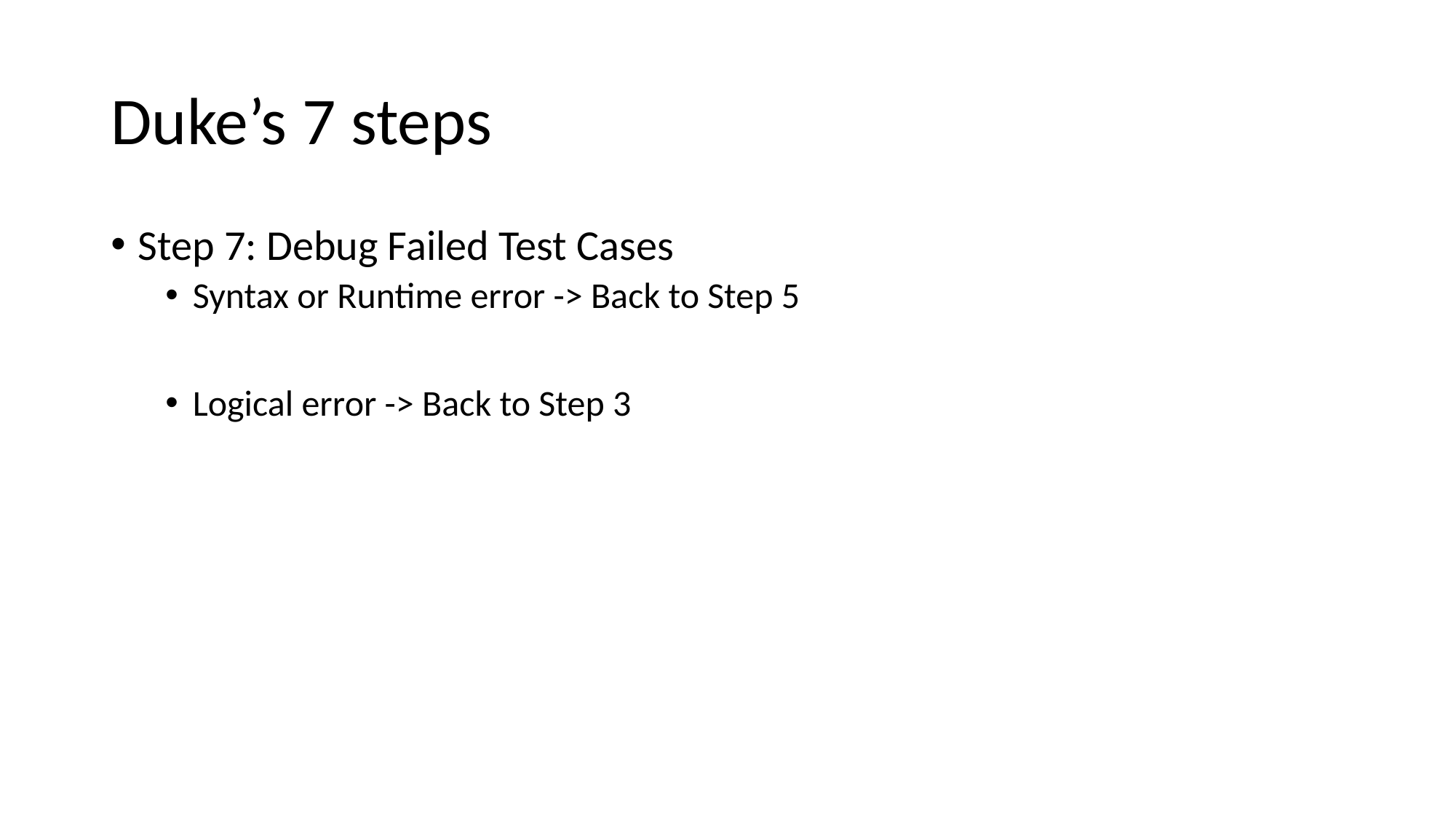

# Duke’s 7 steps
Step 7: Debug Failed Test Cases
Syntax or Runtime error -> Back to Step 5

Logical error -> Back to Step 3